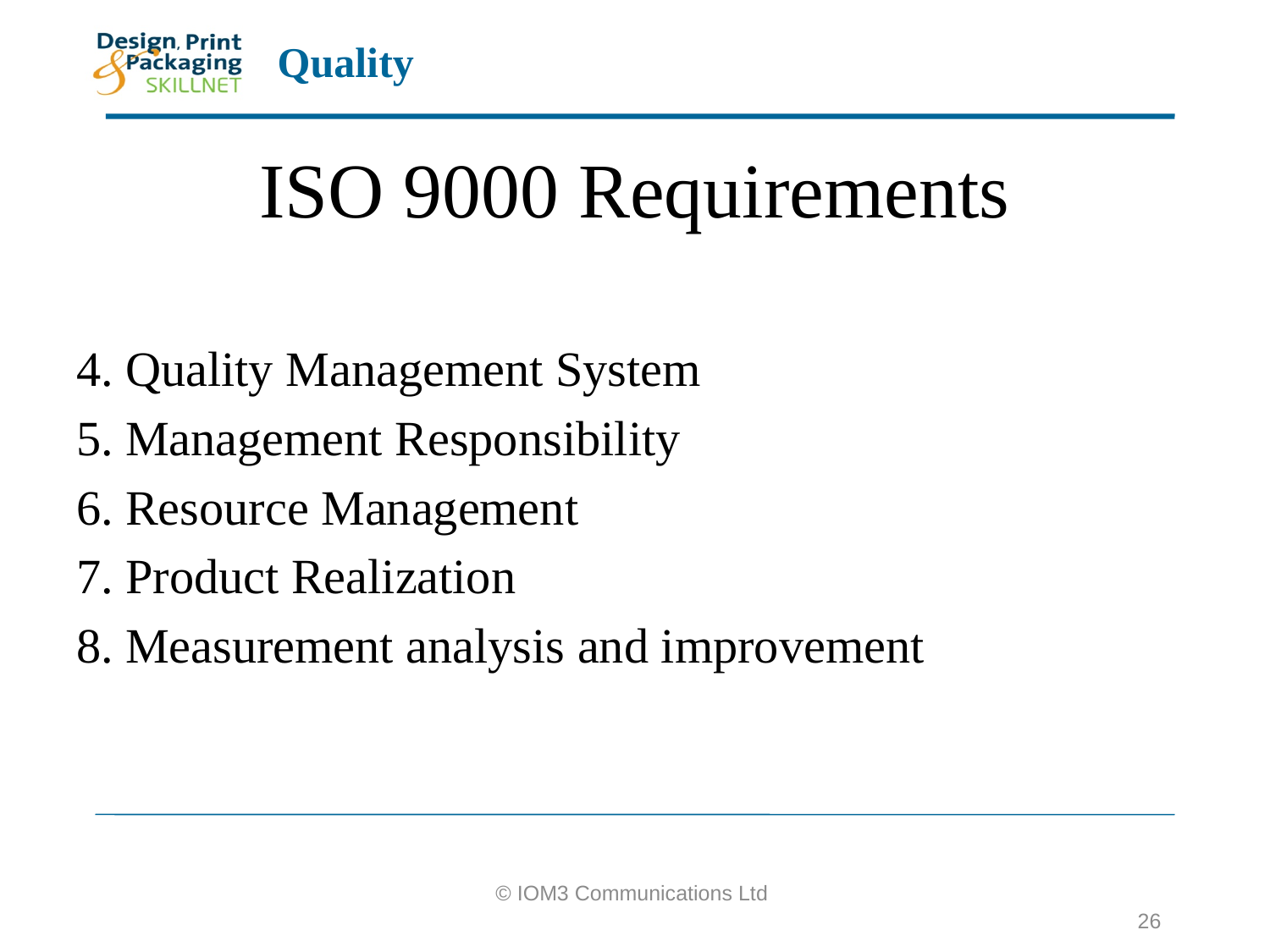

# ISO 9000 Requirements

4. Quality Management System
5. Management Responsibility
6. Resource Management
7. Product Realization
8. Measurement analysis and improvement
© IOM3 Communications Ltd

26